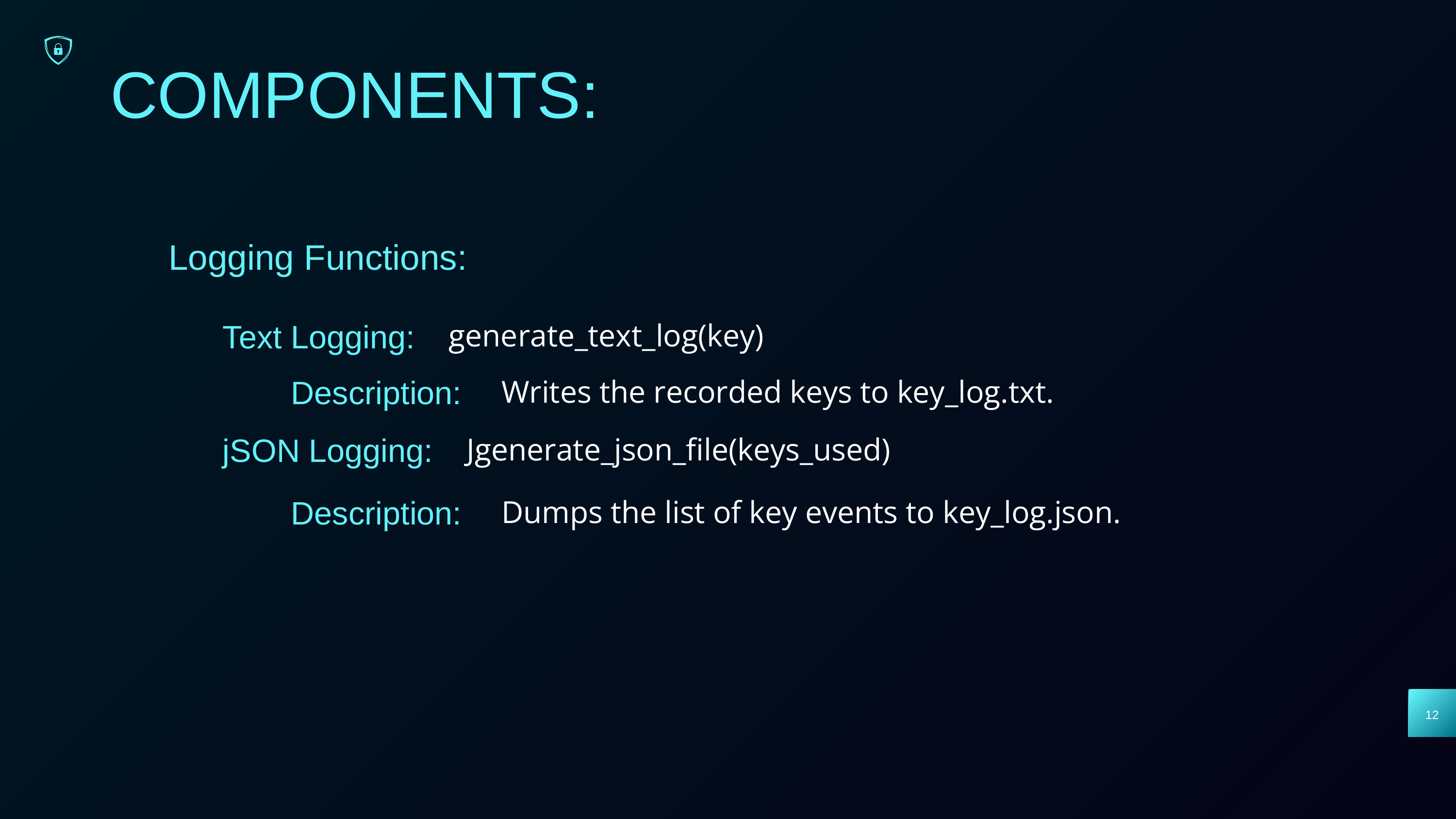

COMPONENTS:
Logging Functions:
Text Logging:
generate_text_log(key)
Description:
Writes the recorded keys to key_log.txt.
jSON Logging:
Jgenerate_json_file(keys_used)
Description:
Dumps the list of key events to key_log.json.

12